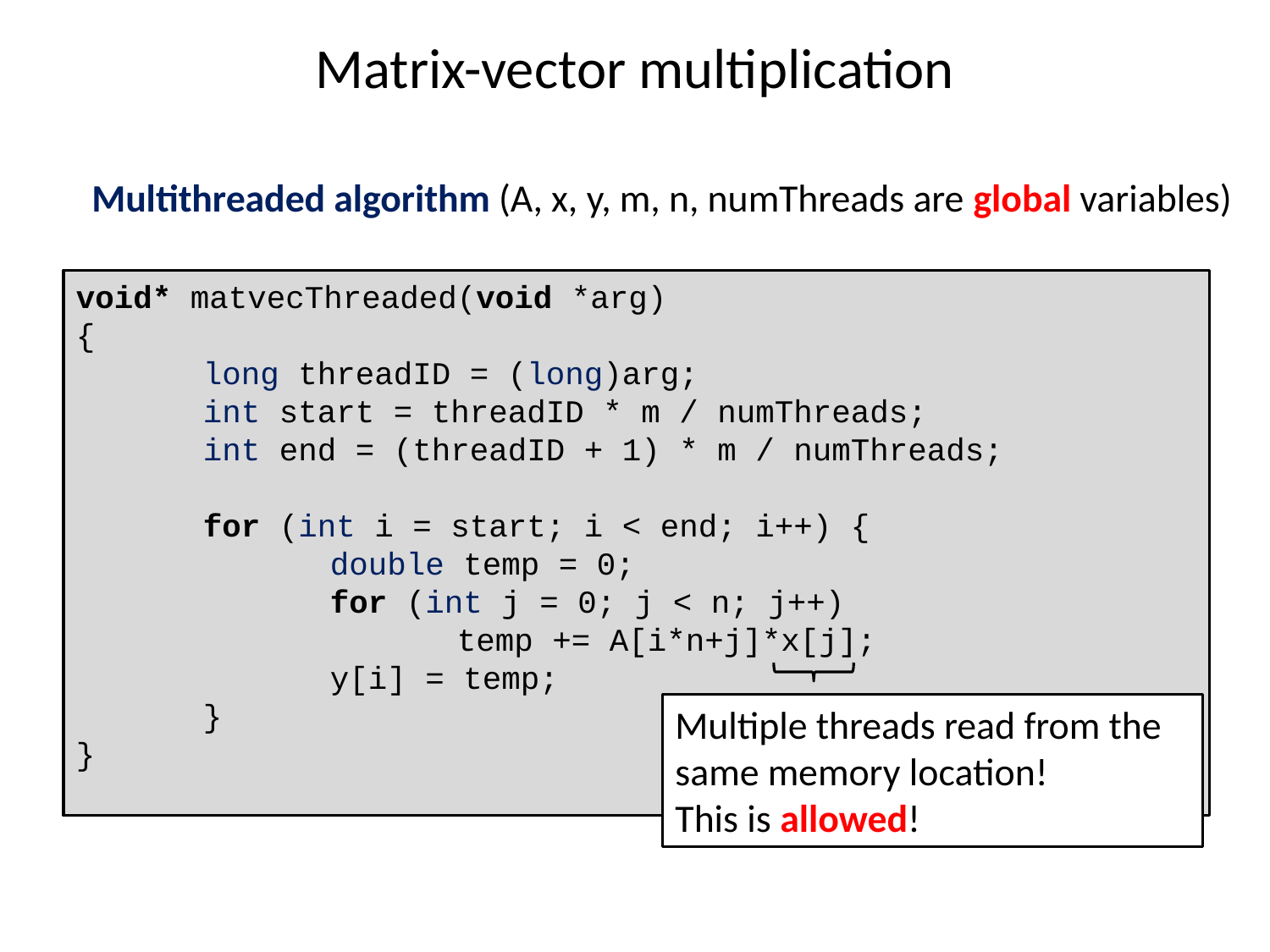

# Matrix-vector multiplication
Multithreaded algorithm (A, x, y, m, n, numThreads are global variables)
void* matvecThreaded(void *arg)
{
	long threadID = (long)arg;
	int start = threadID * m / numThreads;
	int end = (threadID + 1) * m / numThreads;

	for (int i = start; i < end; i++) {
		double temp = 0;
		for (int j = 0; j < n; j++)
    			temp += A[i*n+j]*x[j];
		y[i] = temp;
	}
}

Multiple threads read from the
same memory location!
This is allowed!